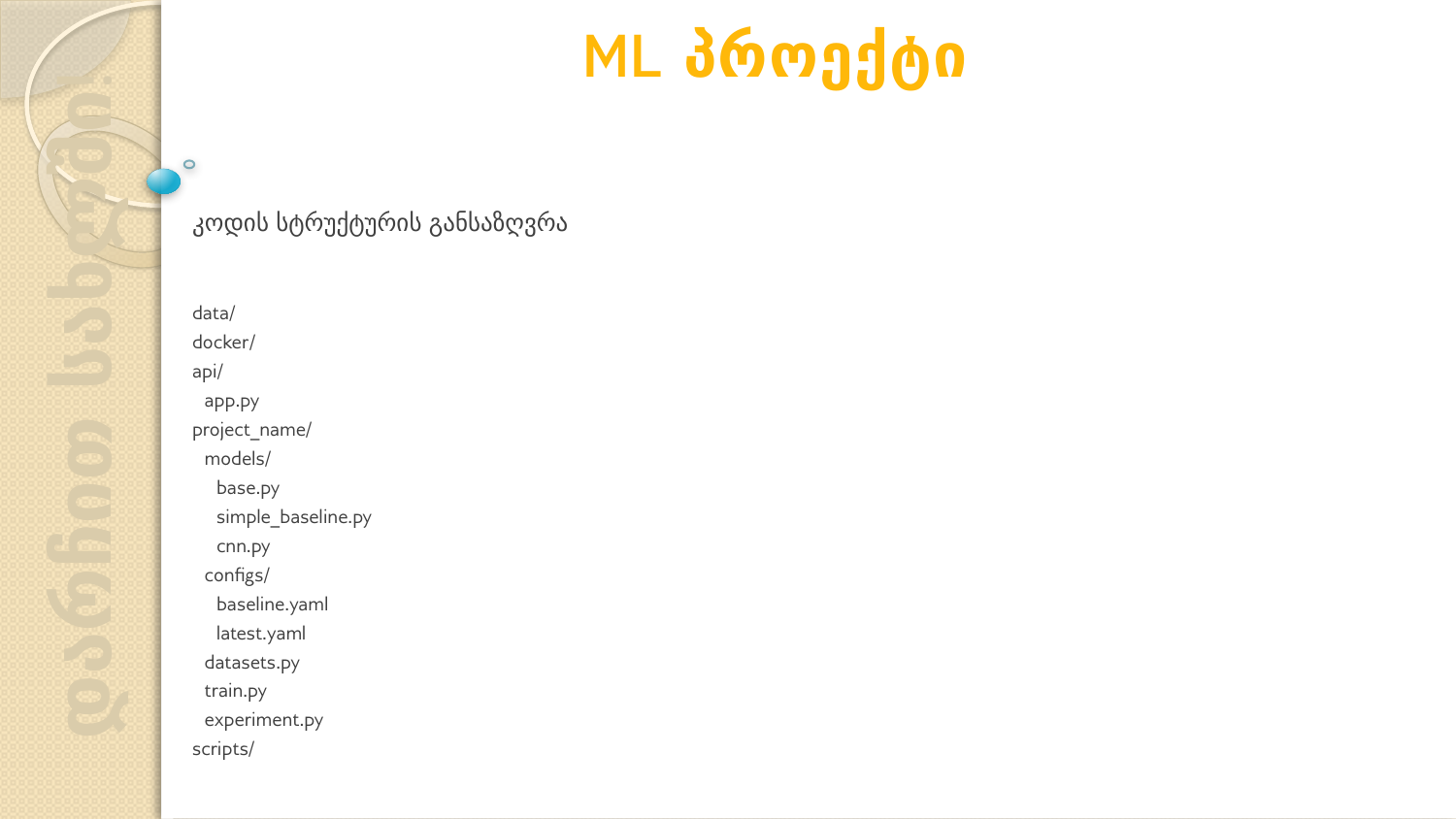

ML პროექტი
კოდის სტრუქტურის განსაზღვრა

data/
docker/
api/
  app.py
project_name/
  models/
    base.py
    simple_baseline.py
    cnn.py
  configs/
    baseline.yaml
    latest.yaml
  datasets.py
  train.py
  experiment.py
scripts/
დარჩით სახლში!